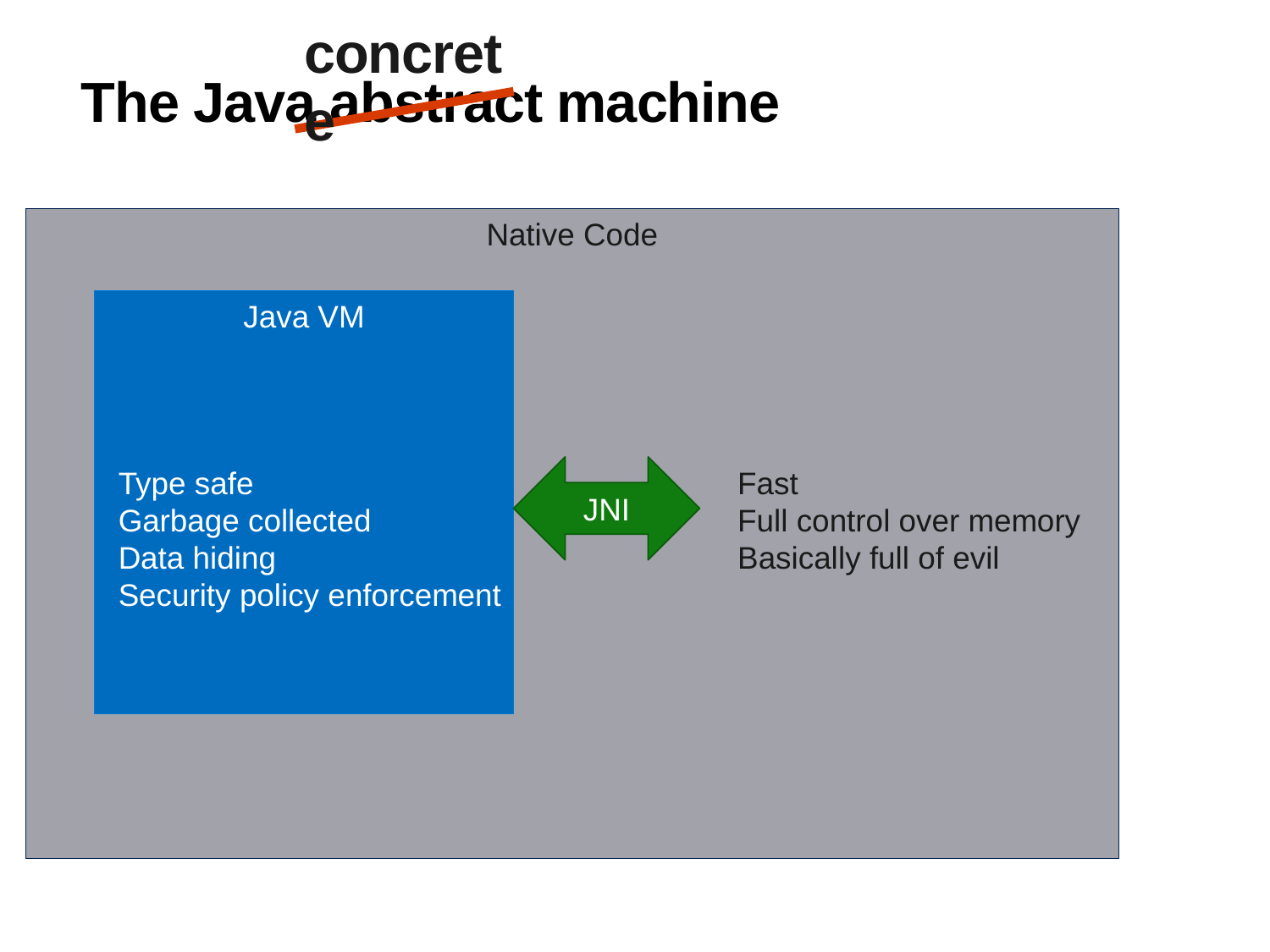

concrete
# The Java abstract machine
Native Code
Java VM
Type safe
Garbage collected
Data hiding
Security policy enforcement
JNI
Fast
Full control over memory
Basically full of evil